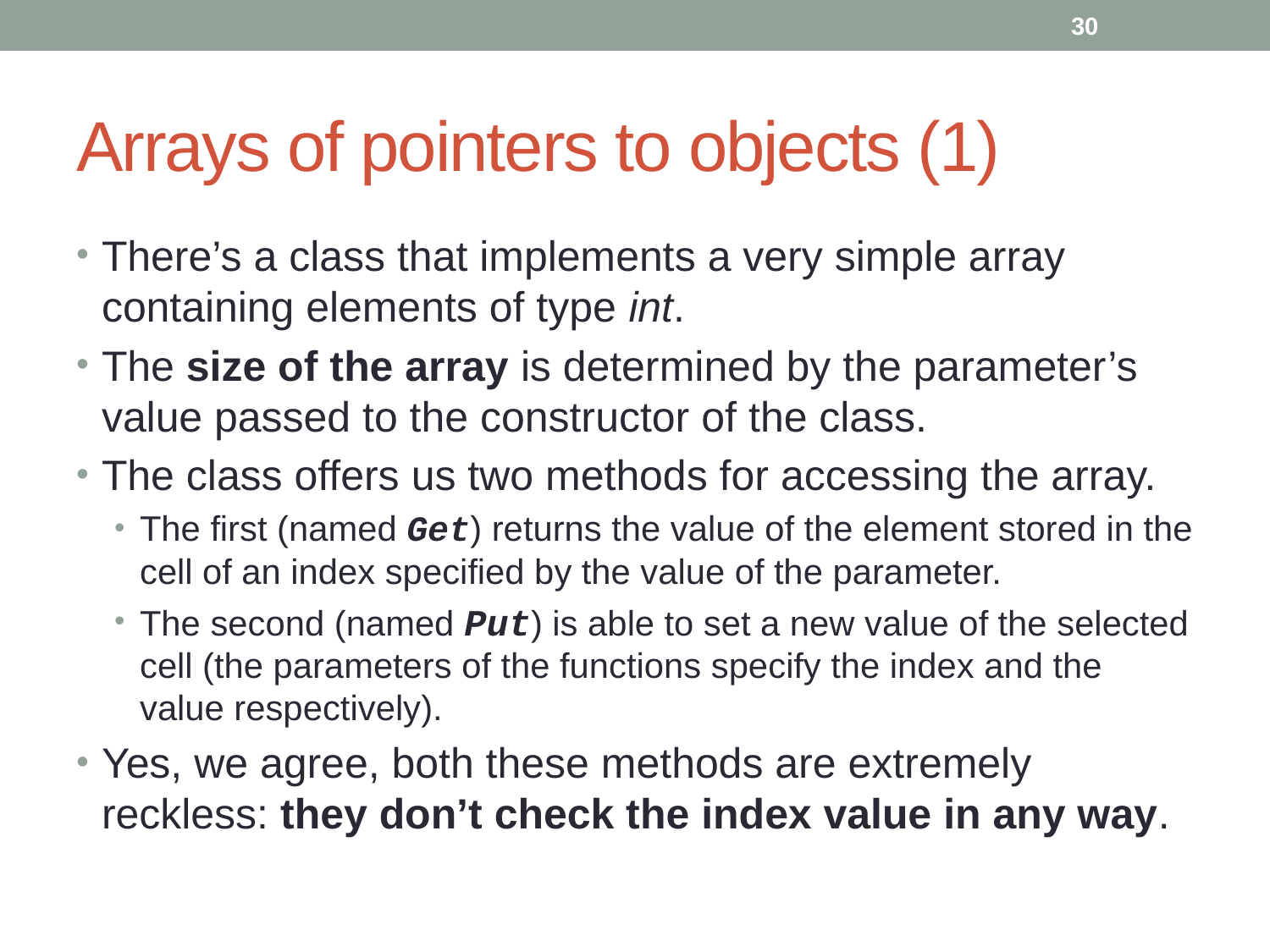

30
# Arrays of pointers to objects (1)
There’s a class that implements a very simple array containing elements of type int.
The size of the array is determined by the parameter’s value passed to the constructor of the class.
The class offers us two methods for accessing the array.
The first (named Get) returns the value of the element stored in the cell of an index specified by the value of the parameter.
The second (named Put) is able to set a new value of the selected cell (the parameters of the functions specify the index and the value respectively).
Yes, we agree, both these methods are extremely reckless: they don’t check the index value in any way.